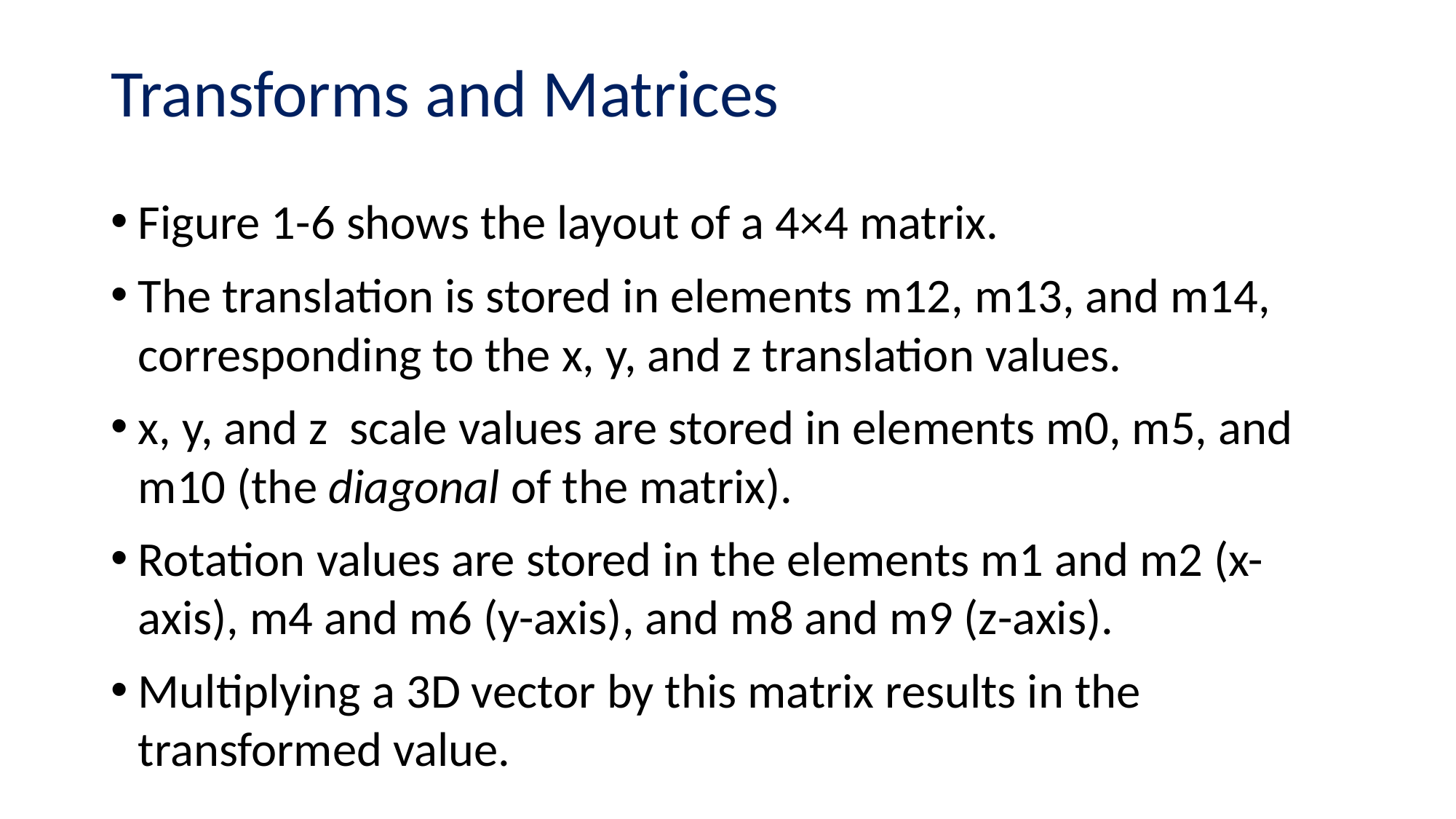

# Transforms and Matrices
Figure 1-6 shows the layout of a 4×4 matrix.
The translation is stored in elements m12, m13, and m14, corresponding to the x, y, and z translation values.
x, y, and z  scale values are stored in elements m0, m5, and m10 (the diagonal of the matrix).
Rotation values are stored in the elements m1 and m2 (x-axis), m4 and m6 (y-axis), and m8 and m9 (z-axis).
Multiplying a 3D vector by this matrix results in the transformed value.